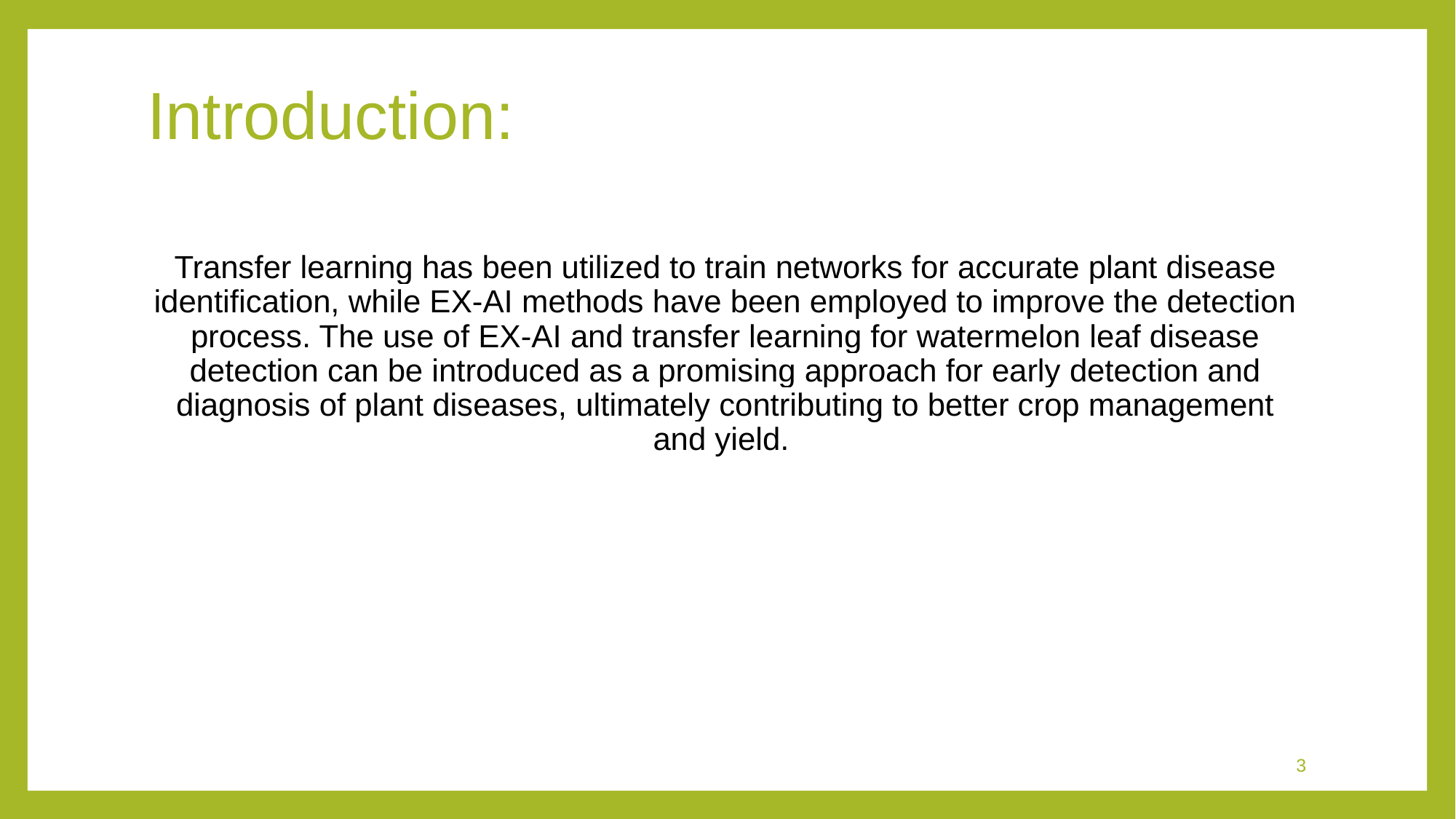

# Introduction:

Transfer learning has been utilized to train networks for accurate plant disease identification, while EX-AI methods have been employed to improve the detection process. The use of EX-AI and transfer learning for watermelon leaf disease detection can be introduced as a promising approach for early detection and diagnosis of plant diseases, ultimately contributing to better crop management and yield.
3